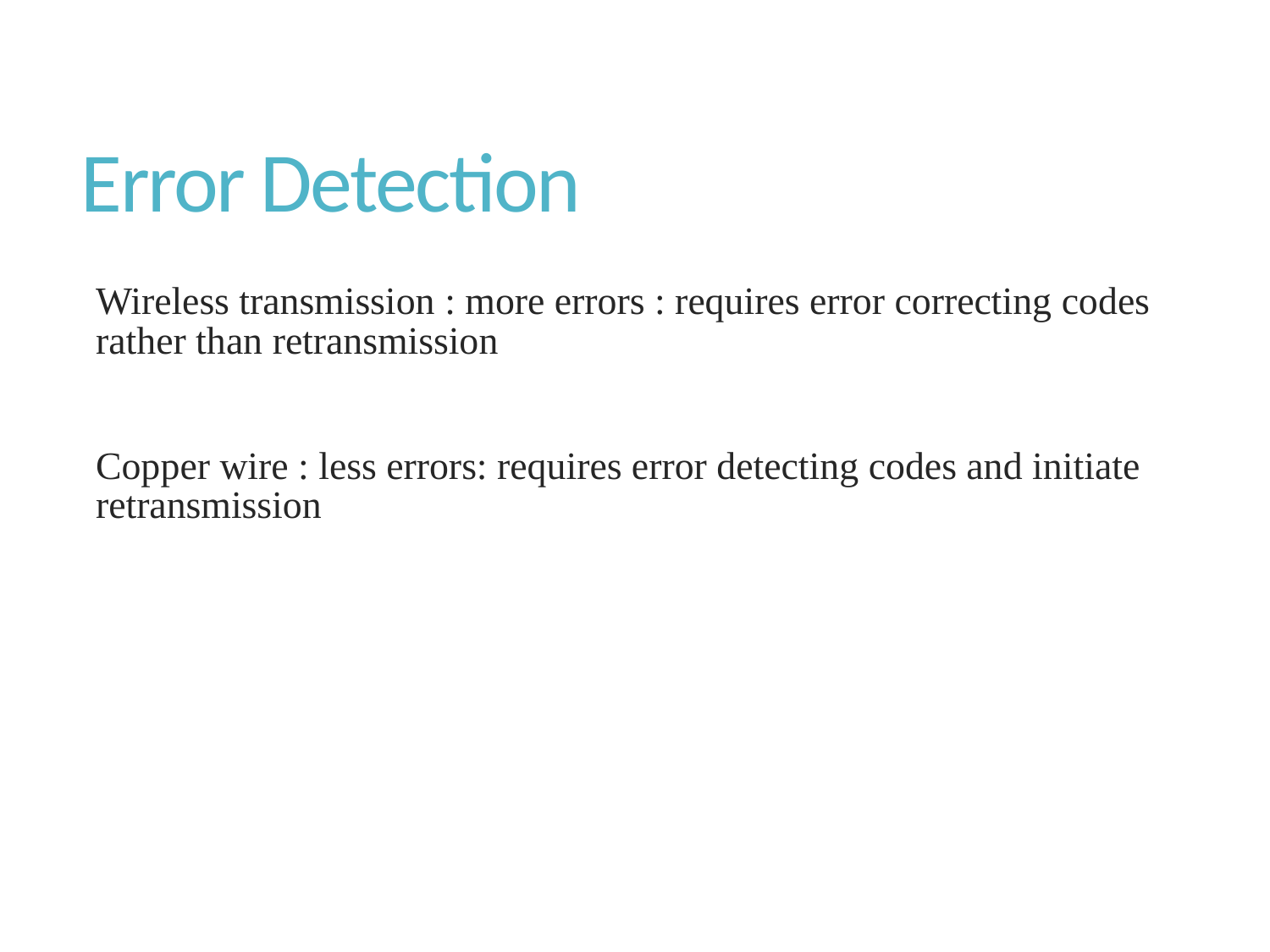

# Error Detection
Wireless transmission : more errors : requires error correcting codes rather than retransmission

Copper wire : less errors: requires error detecting codes and initiate retransmission